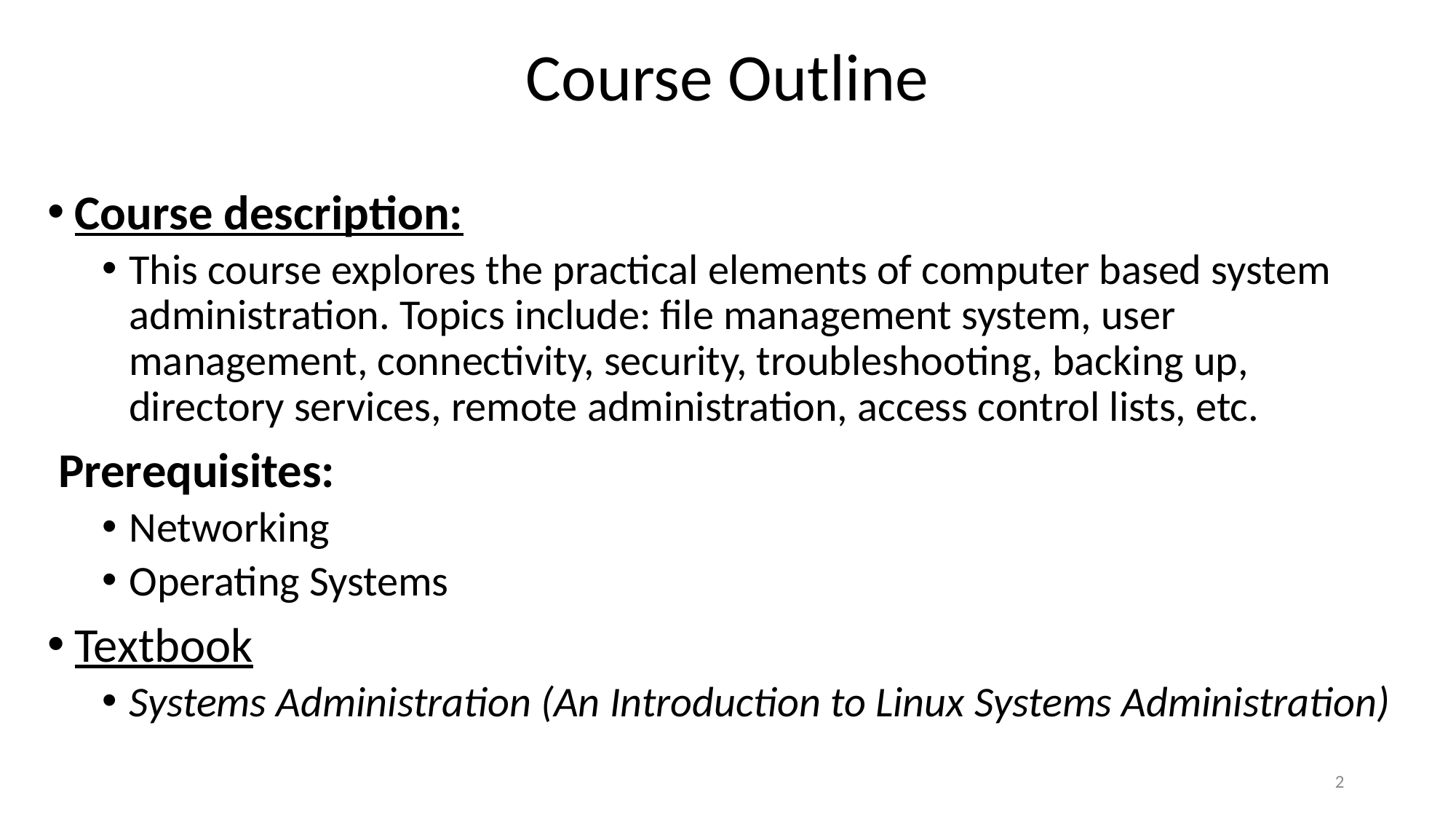

# Course Outline
Course description:
This course explores the practical elements of computer based system administration. Topics include: file management system, user management, connectivity, security, troubleshooting, backing up, directory services, remote administration, access control lists, etc.
 Prerequisites:
Networking
Operating Systems
Textbook
Systems Administration (An Introduction to Linux Systems Administration)
2